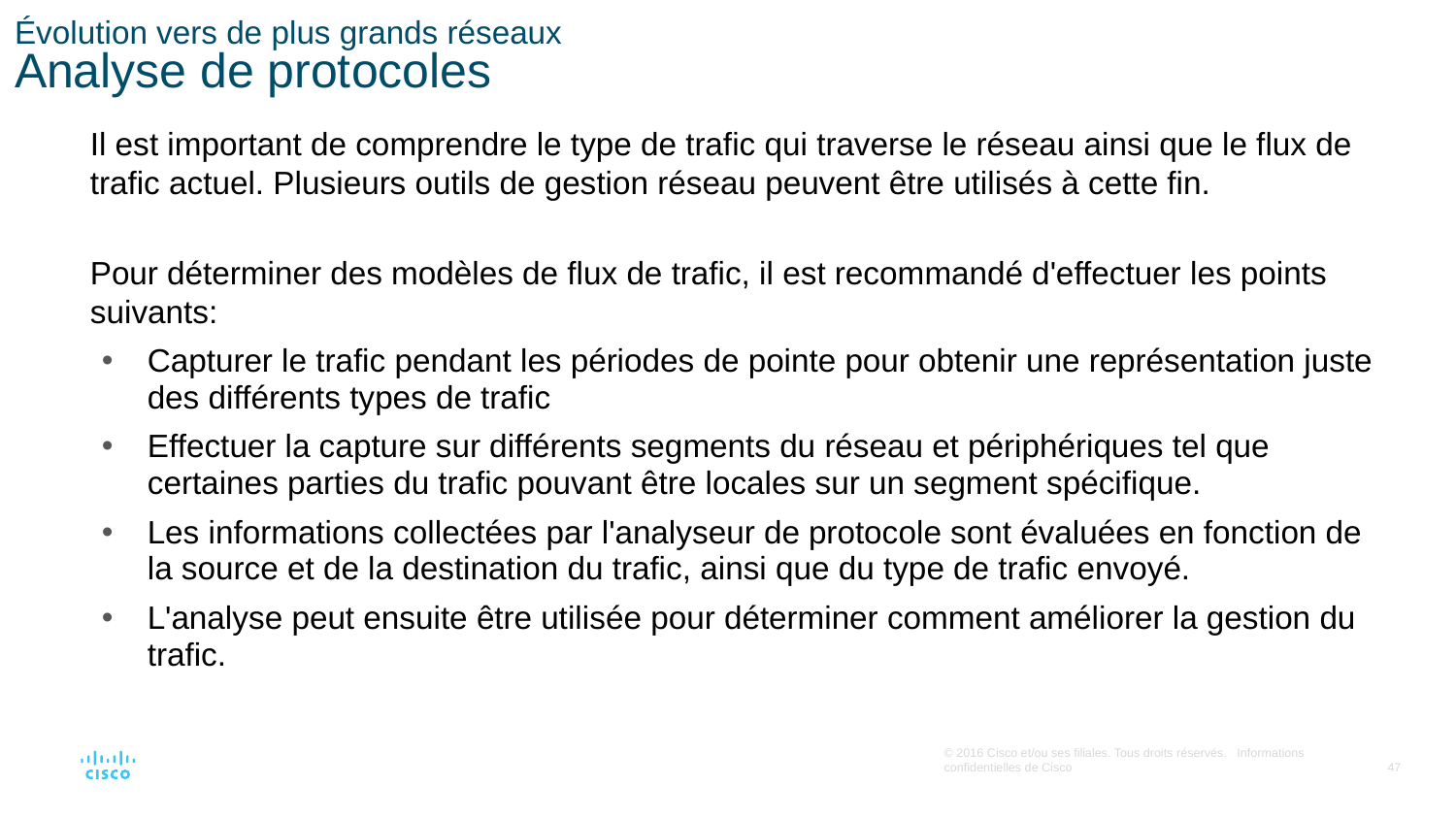

# Évolution vers de plus grands réseaux Analyse de protocoles
Il est important de comprendre le type de trafic qui traverse le réseau ainsi que le flux de trafic actuel. Plusieurs outils de gestion réseau peuvent être utilisés à cette fin.

Pour déterminer des modèles de flux de trafic, il est recommandé d'effectuer les points suivants:
Capturer le trafic pendant les périodes de pointe pour obtenir une représentation juste des différents types de trafic
Effectuer la capture sur différents segments du réseau et périphériques tel que certaines parties du trafic pouvant être locales sur un segment spécifique.
Les informations collectées par l'analyseur de protocole sont évaluées en fonction de la source et de la destination du trafic, ainsi que du type de trafic envoyé.
L'analyse peut ensuite être utilisée pour déterminer comment améliorer la gestion du trafic.